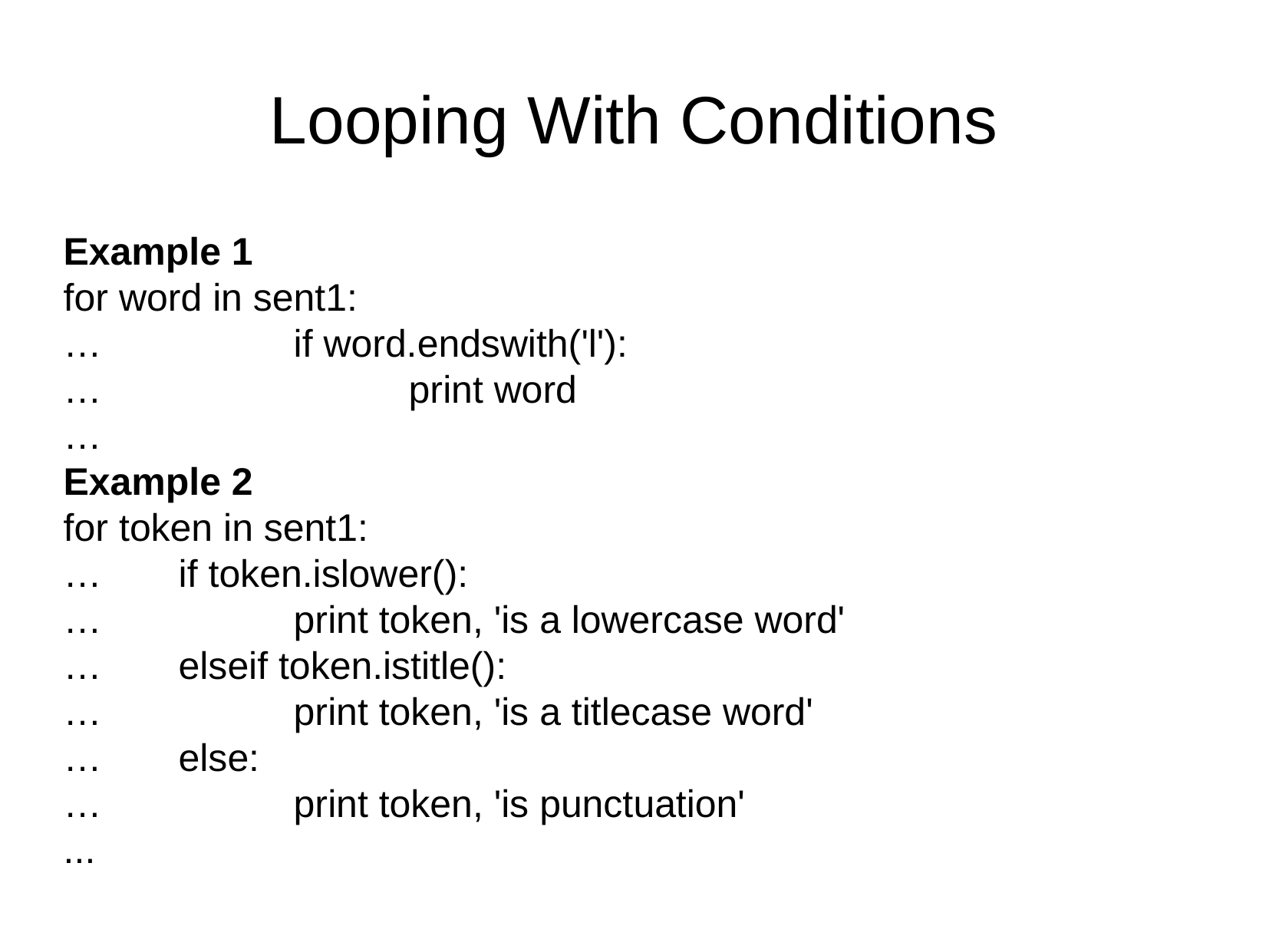

Looping With Conditions
Example 1
for word in sent1:
…		if word.endswith('l'):
…			print word
…
Example 2
for token in sent1:
…	if token.islower():
…		print token, 'is a lowercase word'
…	elseif token.istitle():
…		print token, 'is a titlecase word'
…	else:
…		print token, 'is punctuation'
...